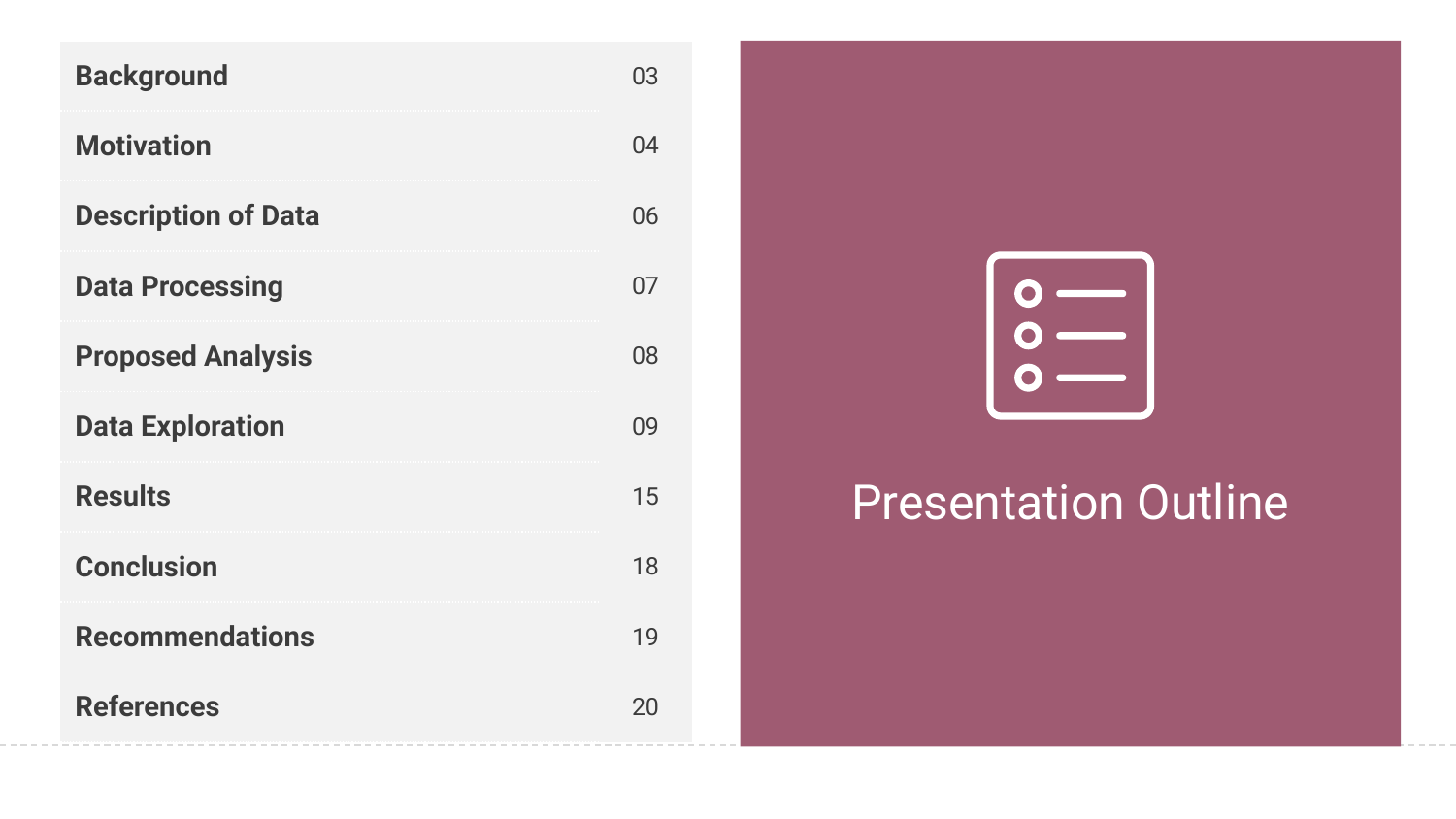

| Background | 03 |
| --- | --- |
| Motivation | 04 |
| Description of Data | 06 |
| Data Processing | 07 |
| Proposed Analysis | 08 |
| Data Exploration | 09 |
| Results | 15 |
| Conclusion | 18 |
| Recommendations | 19 |
| References | 20 |

Presentation Outline